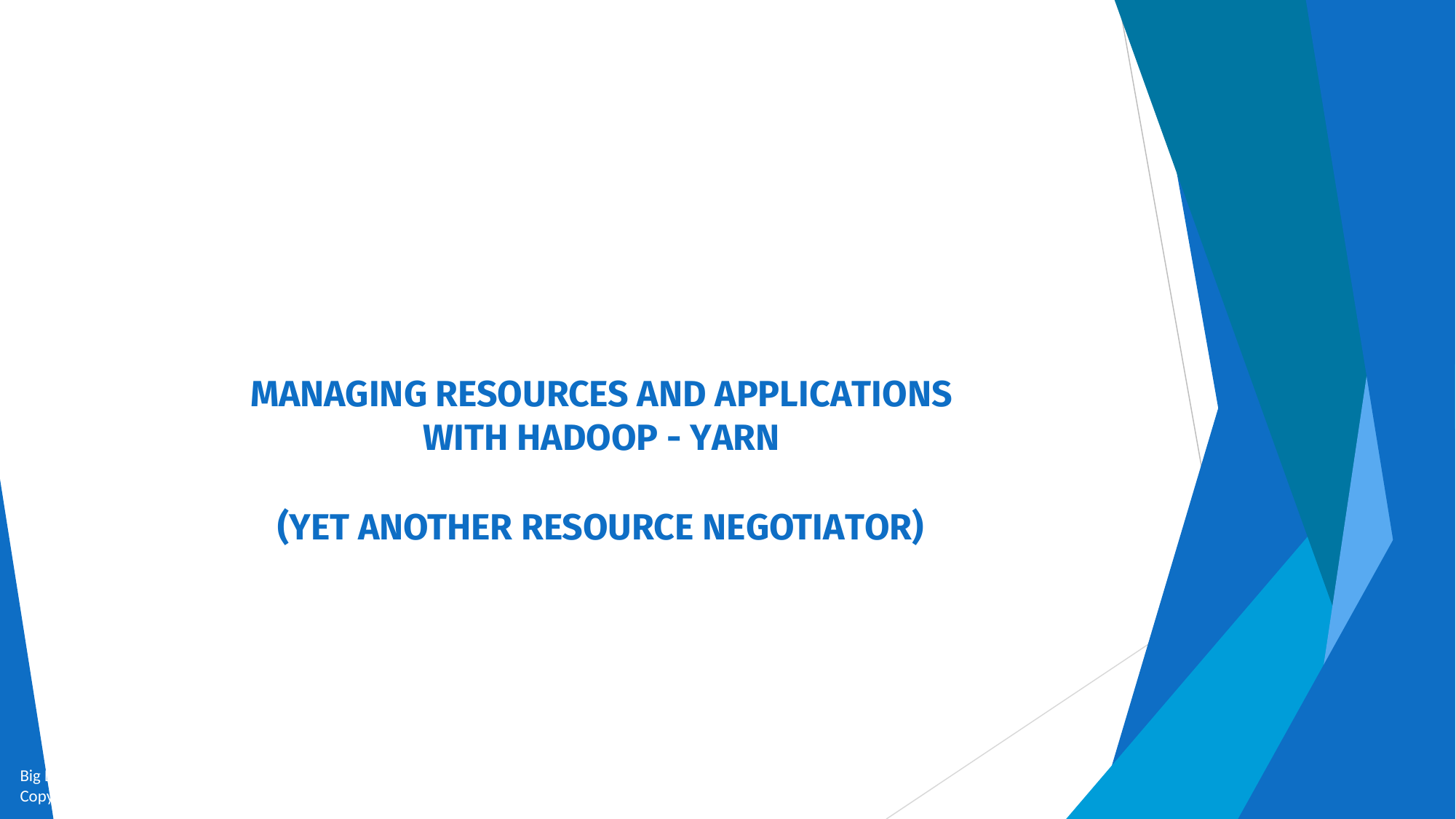

MANAGING RESOURCES AND APPLICATIONS WITH HADOOP - YARN

(YET ANOTHER RESOURCE NEGOTIATOR)

Big Data and Analytics by Seema Acharya and Subhashini Chellappan
Copyright 2015, WILEY INDIA PVT. LTD.